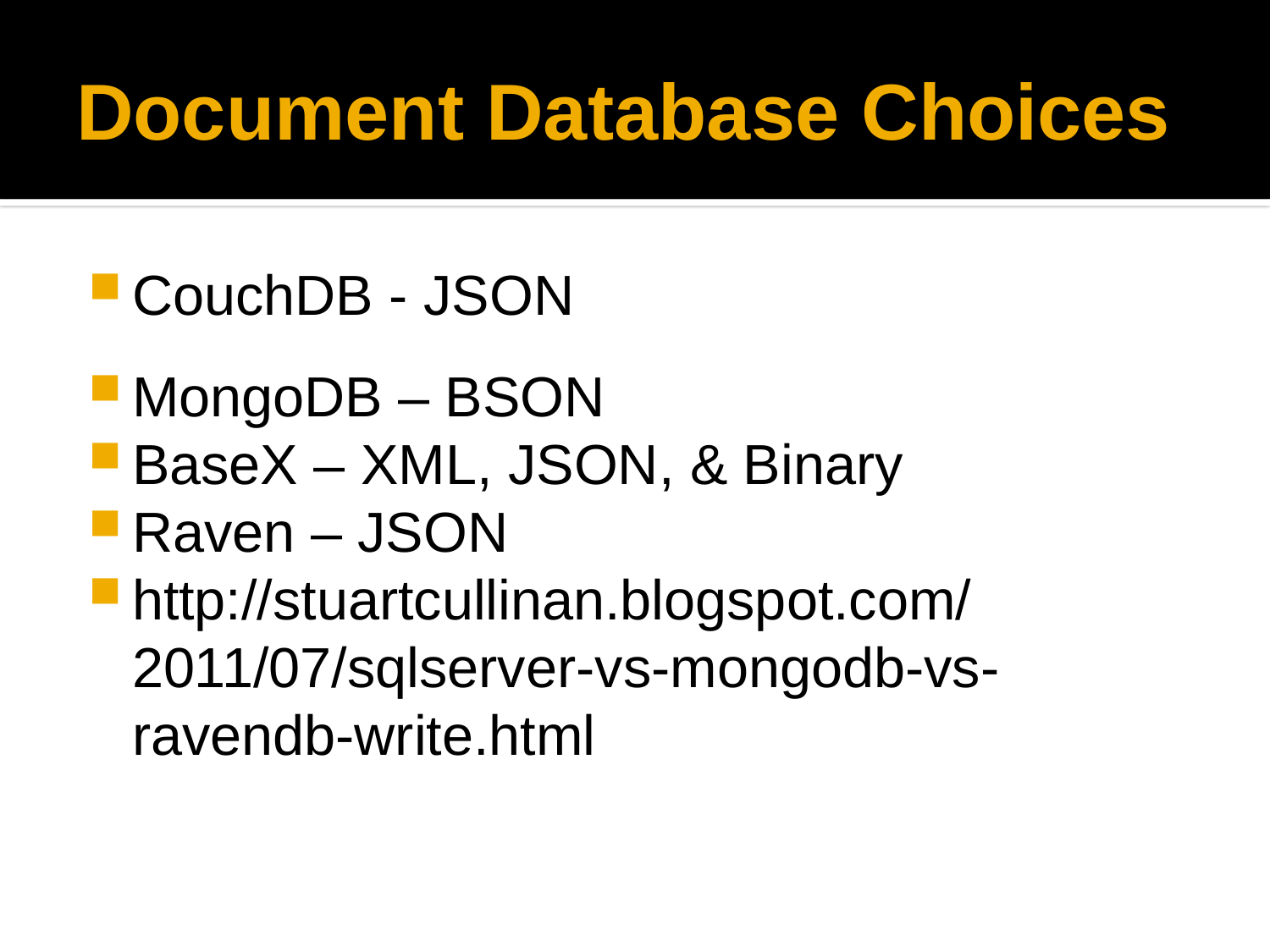

# Document Database Choices
CouchDB - JSON
MongoDB – BSON
BaseX – XML, JSON, & Binary
Raven – JSON
http://stuartcullinan.blogspot.com/2011/07/sqlserver-vs-mongodb-vs-ravendb-write.html